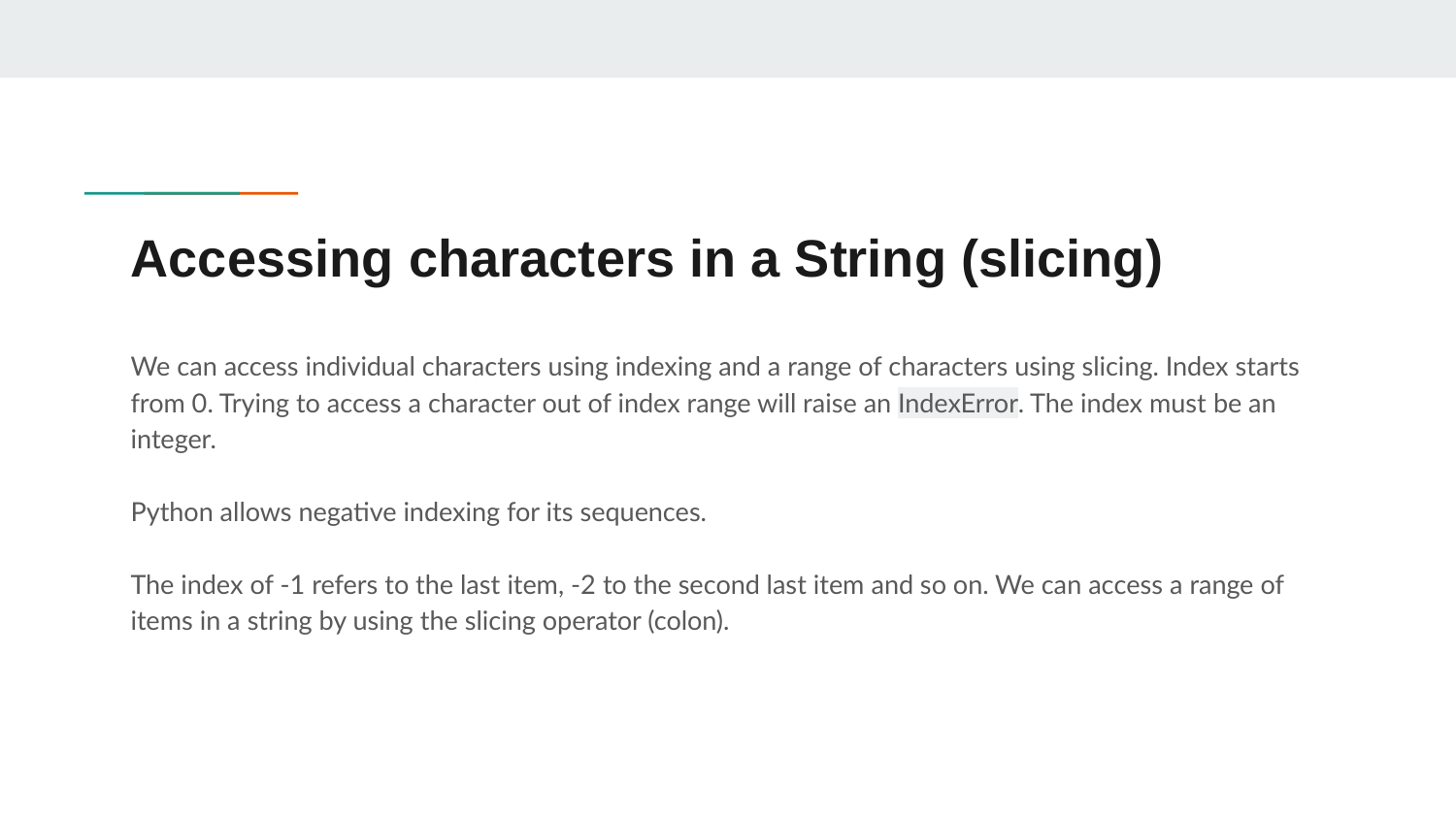

# Accessing characters in a String (slicing)
We can access individual characters using indexing and a range of characters using slicing. Index starts from 0. Trying to access a character out of index range will raise an IndexError. The index must be an integer.
Python allows negative indexing for its sequences.
The index of -1 refers to the last item, -2 to the second last item and so on. We can access a range of items in a string by using the slicing operator (colon).